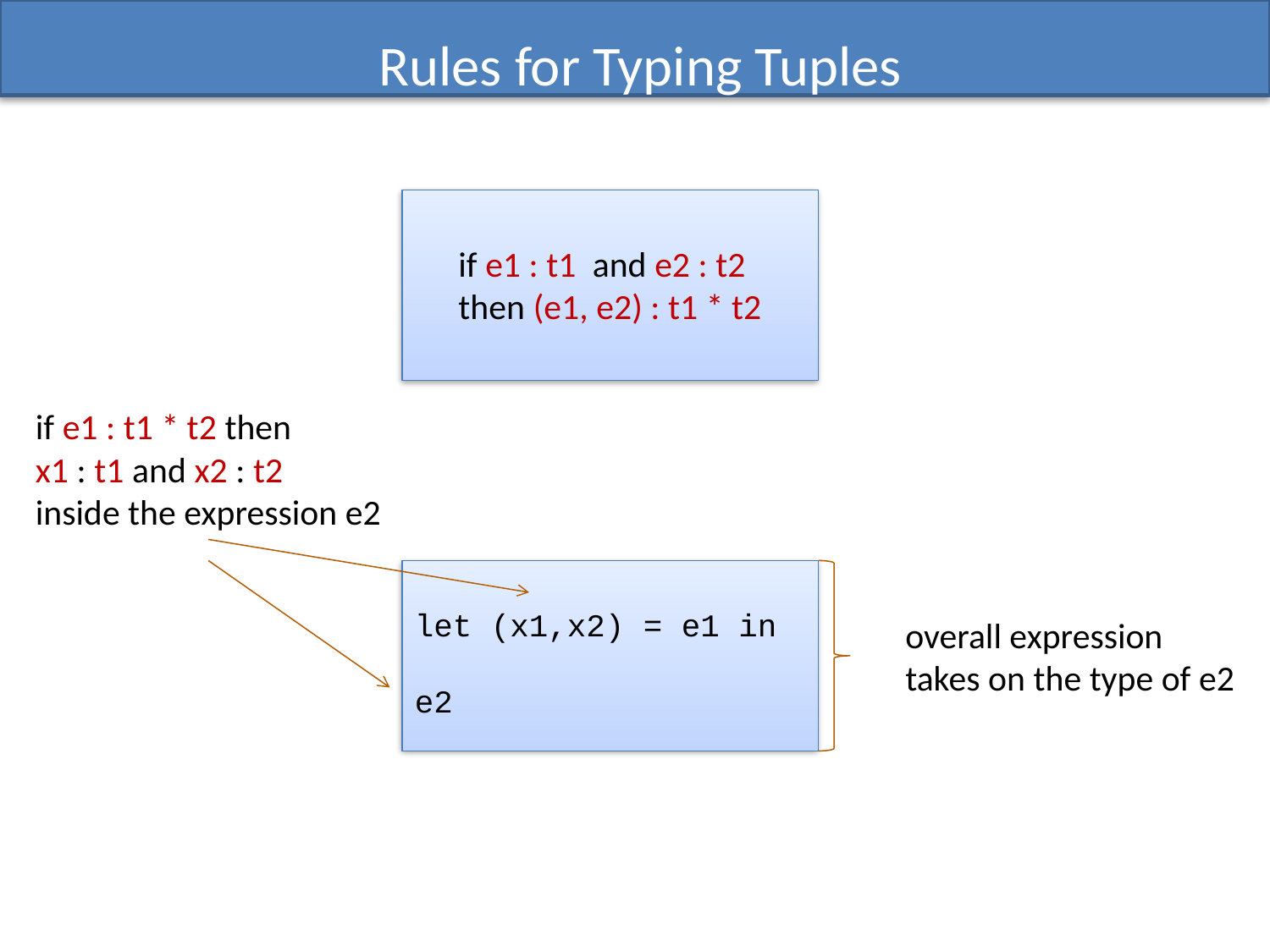

# Rules for Typing Tuples

if e1 : t1  and e2 : t2
then (e1, e2) : t1 * t2
if e1 : t1 * t2 then
x1 : t1 and x2 : t2
inside the expression e2

let (x1,x2) = e1 in

e2

overall expression
takes on the type of e2